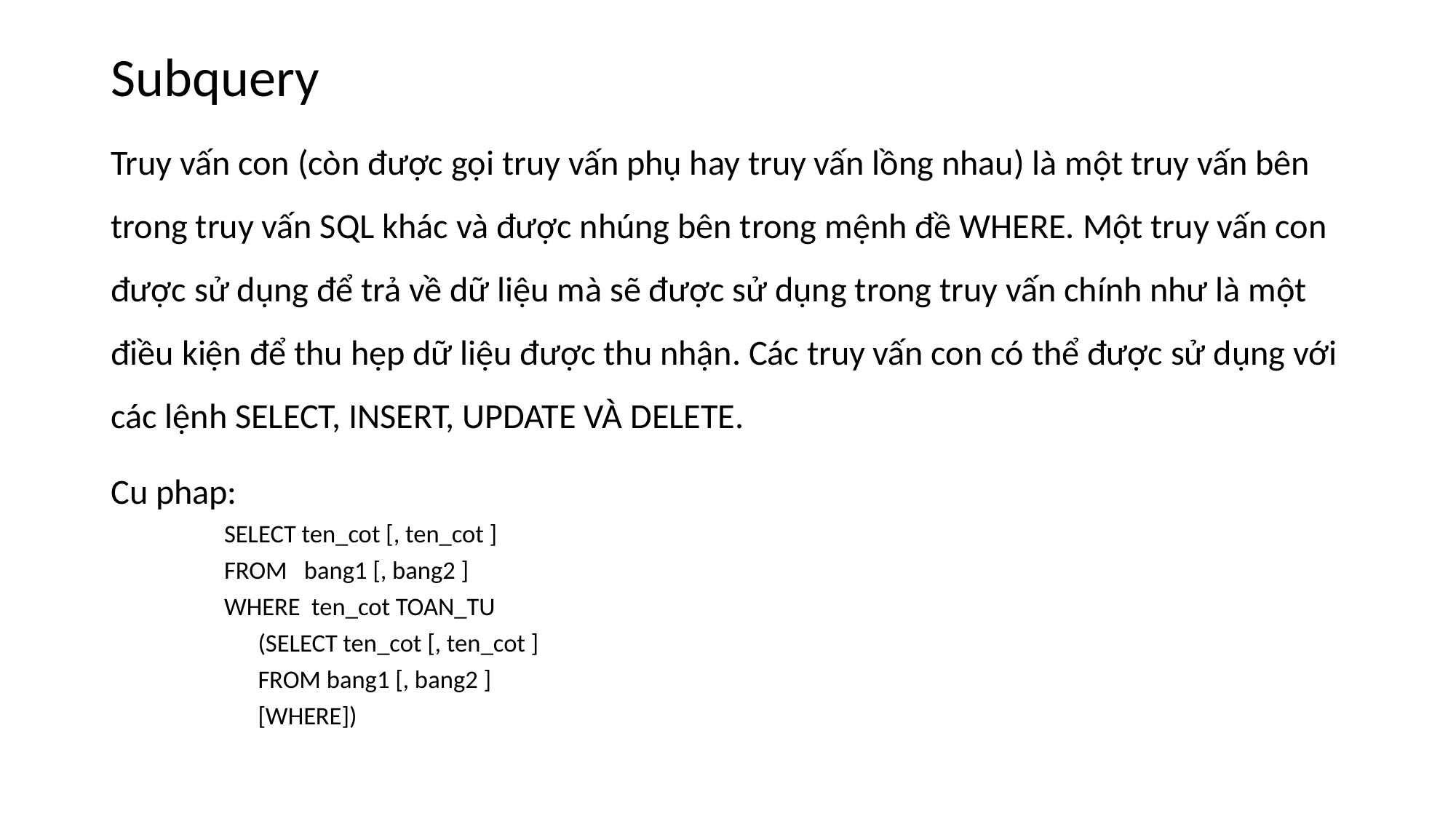

# Subquery
Truy vấn con (còn được gọi truy vấn phụ hay truy vấn lồng nhau) là một truy vấn bên trong truy vấn SQL khác và được nhúng bên trong mệnh đề WHERE. Một truy vấn con được sử dụng để trả về dữ liệu mà sẽ được sử dụng trong truy vấn chính như là một điều kiện để thu hẹp dữ liệu được thu nhận. Các truy vấn con có thể được sử dụng với các lệnh SELECT, INSERT, UPDATE VÀ DELETE.
Cu phap:
SELECT ten_cot [, ten_cot ]
FROM   bang1 [, bang2 ]
WHERE  ten_cot TOAN_TU
      (SELECT ten_cot [, ten_cot ]
      FROM bang1 [, bang2 ]
      [WHERE])